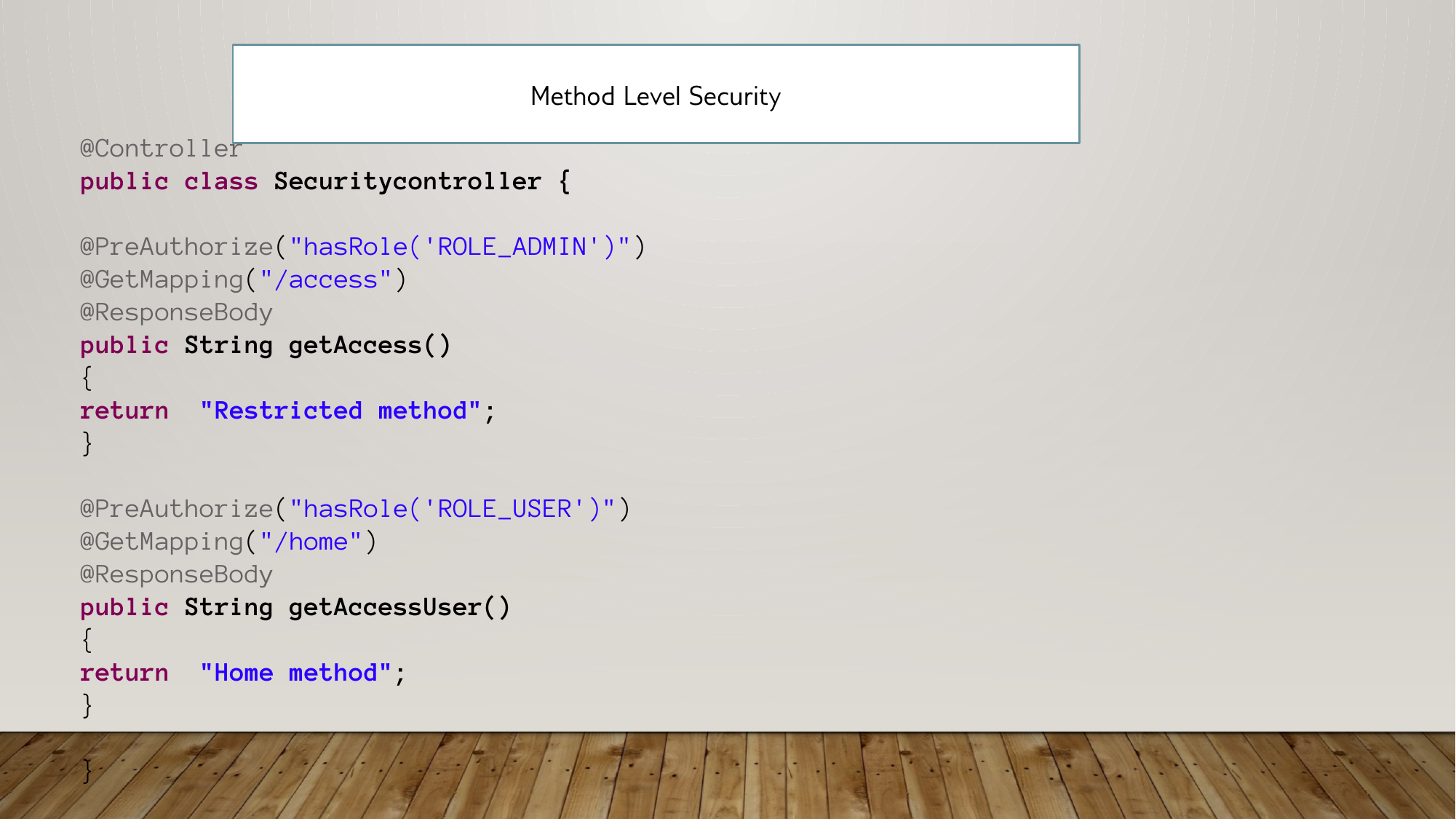

Method Level Security
@Controller
public class Securitycontroller {

@PreAuthorize("hasRole('ROLE_ADMIN')")
@GetMapping("/access")
@ResponseBody
public String getAccess()
{
return  "Restricted method";
}

@PreAuthorize("hasRole('ROLE_USER')")
@GetMapping("/home")
@ResponseBody
public String getAccessUser()
{
return  "Home method";
}

}